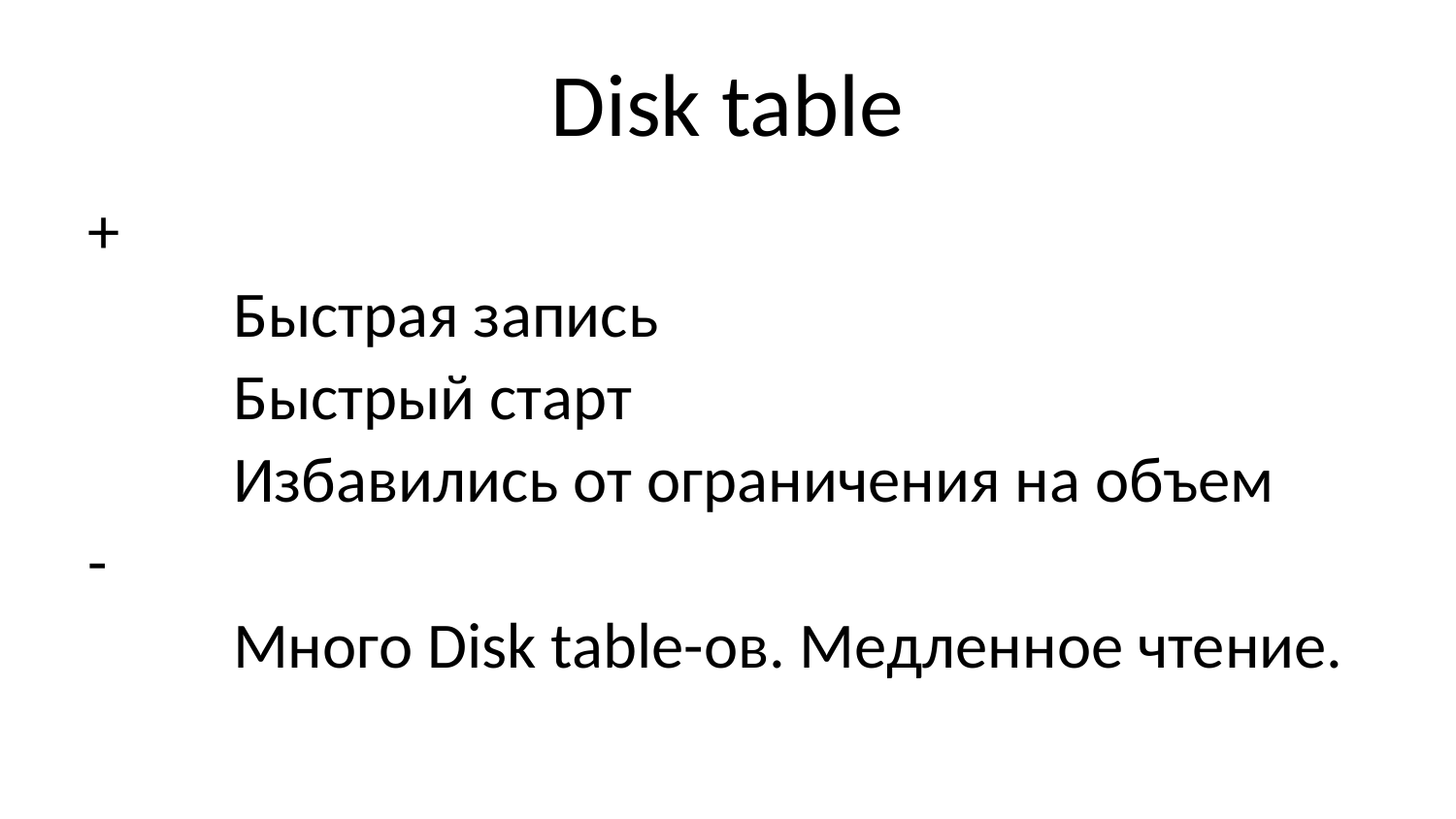

# Disk table
+
	Быстрая запись
	Быстрый старт
	Избавились от ограничения на объем
-
	Много Disk table-ов. Медленное чтение.